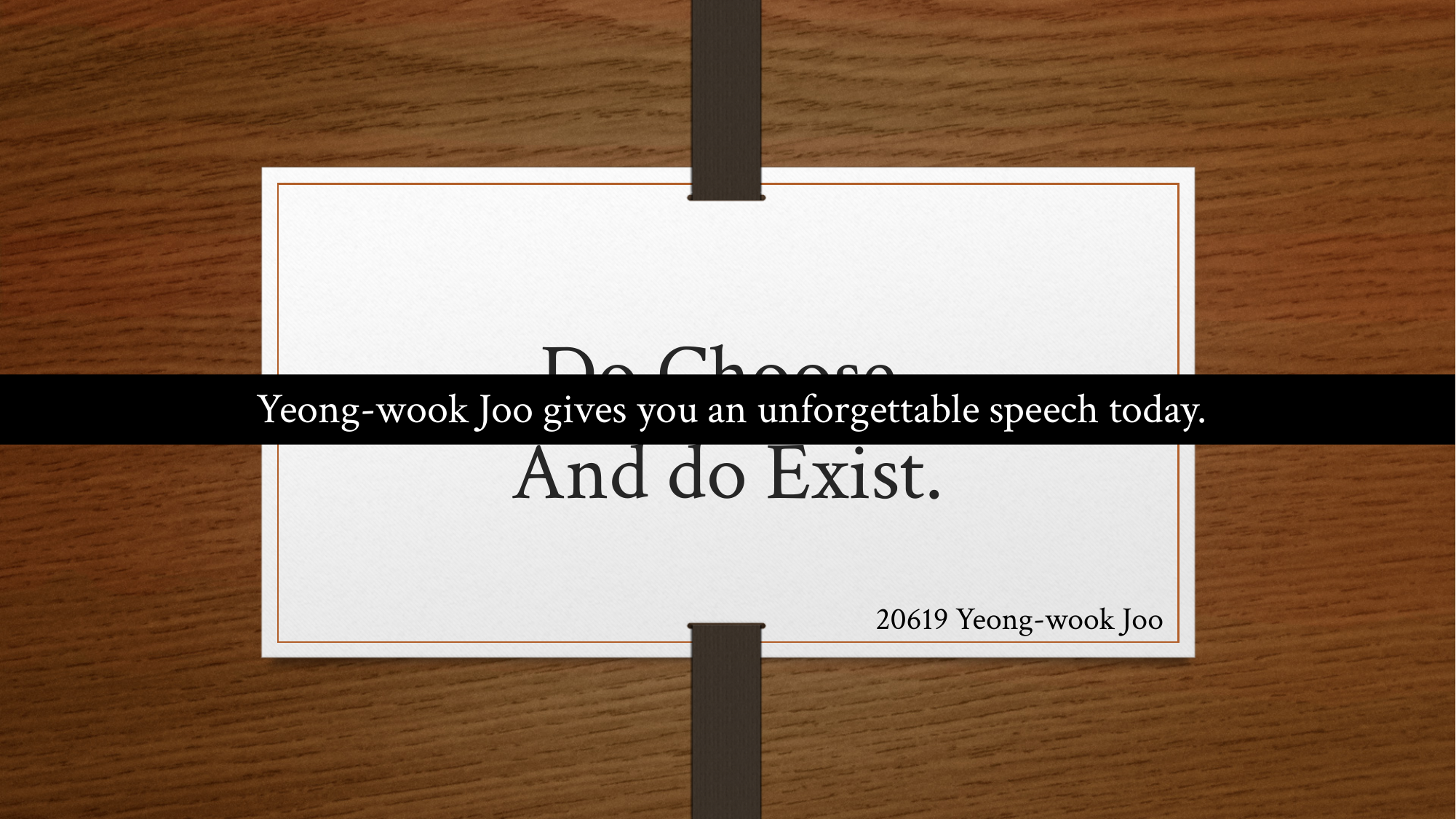

# Do Choose. And do Exist.
Yeong-wook Joo gives you an unforgettable speech today.
20619 Yeong-wook Joo